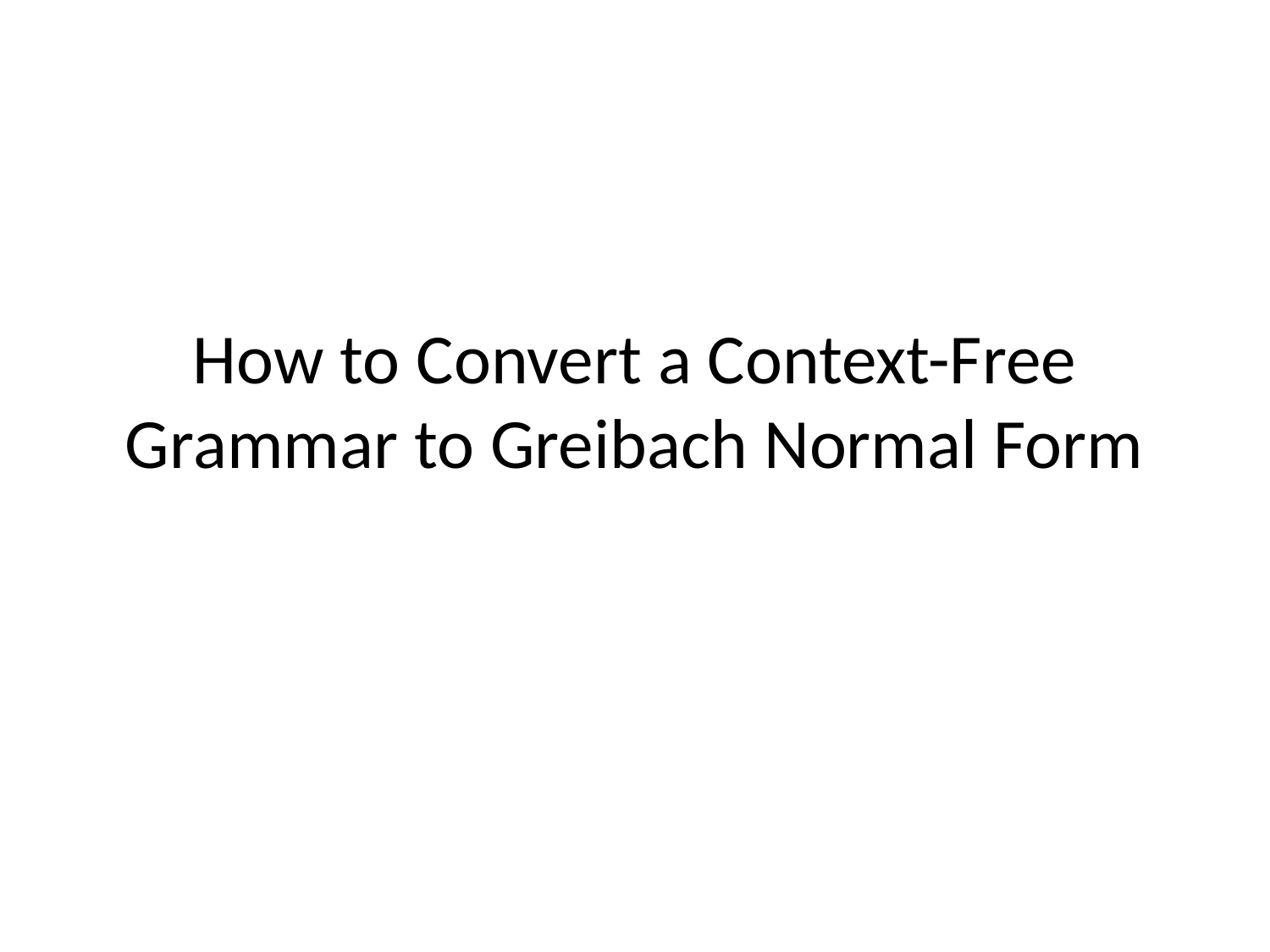

# How to Convert a Context-Free Grammar to Greibach Normal Form